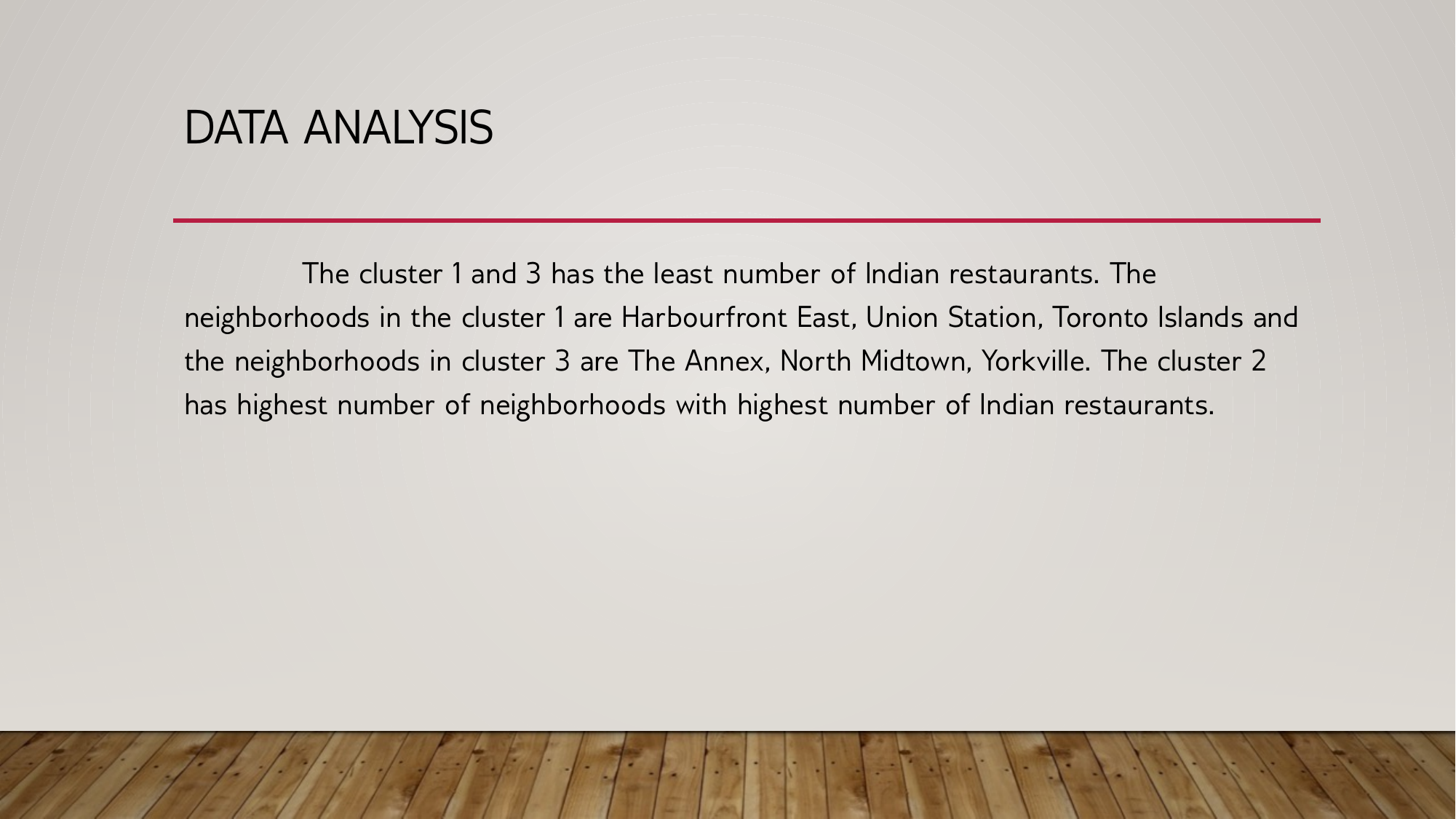

# Data Analysis
             The cluster 1 and 3 has the least number of Indian restaurants. The neighborhoods in the cluster 1 are Harbourfront East, Union Station, Toronto Islands and the neighborhoods in cluster 3 are The Annex, North Midtown, Yorkville. The cluster 2 has highest number of neighborhoods with highest number of Indian restaurants.